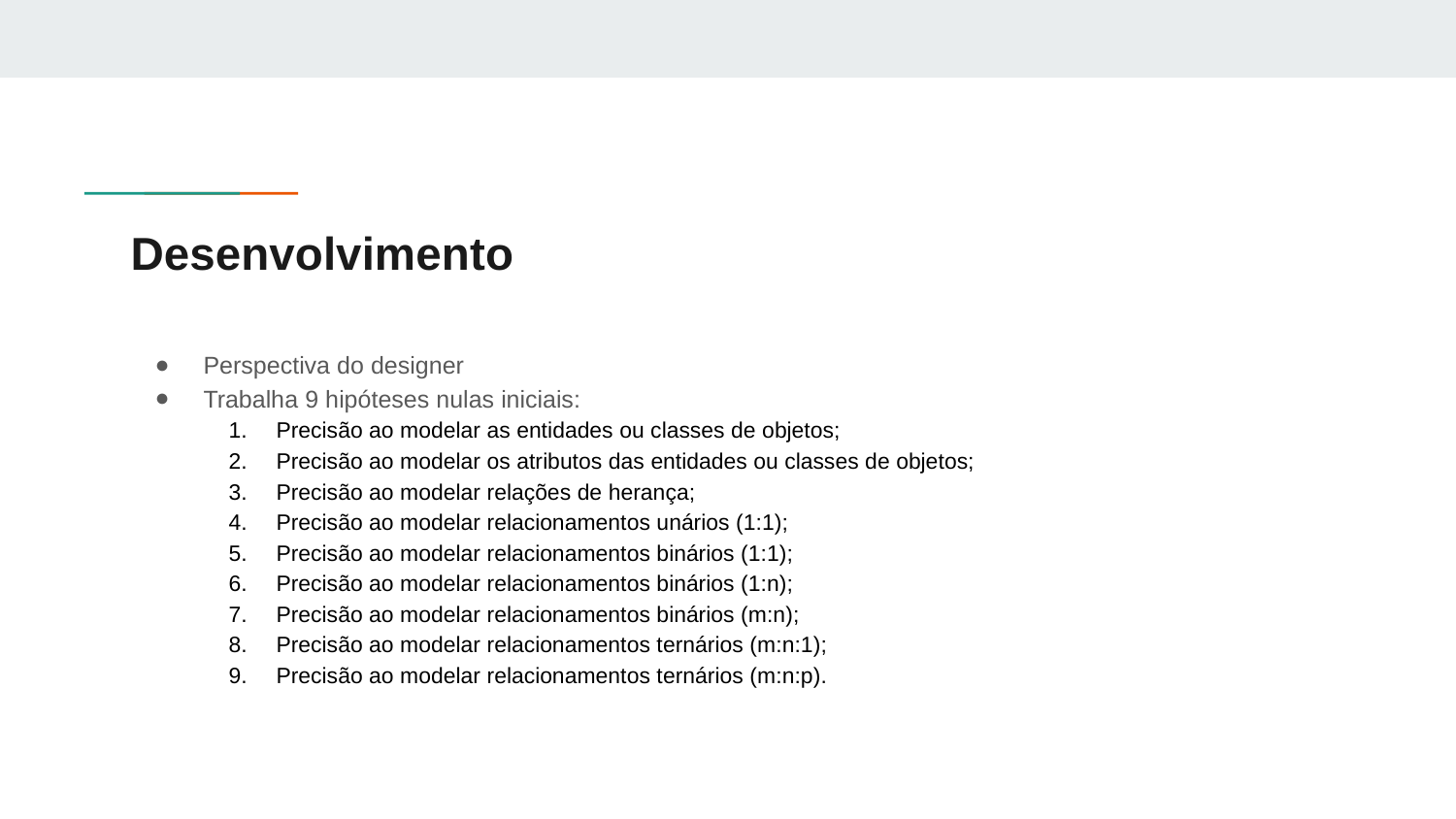

# Desenvolvimento
Perspectiva do designer
Trabalha 9 hipóteses nulas iniciais:
Precisão ao modelar as entidades ou classes de objetos;
Precisão ao modelar os atributos das entidades ou classes de objetos;
Precisão ao modelar relações de herança;
Precisão ao modelar relacionamentos unários (1:1);
Precisão ao modelar relacionamentos binários (1:1);
Precisão ao modelar relacionamentos binários (1:n);
Precisão ao modelar relacionamentos binários (m:n);
Precisão ao modelar relacionamentos ternários (m:n:1);
Precisão ao modelar relacionamentos ternários (m:n:p).